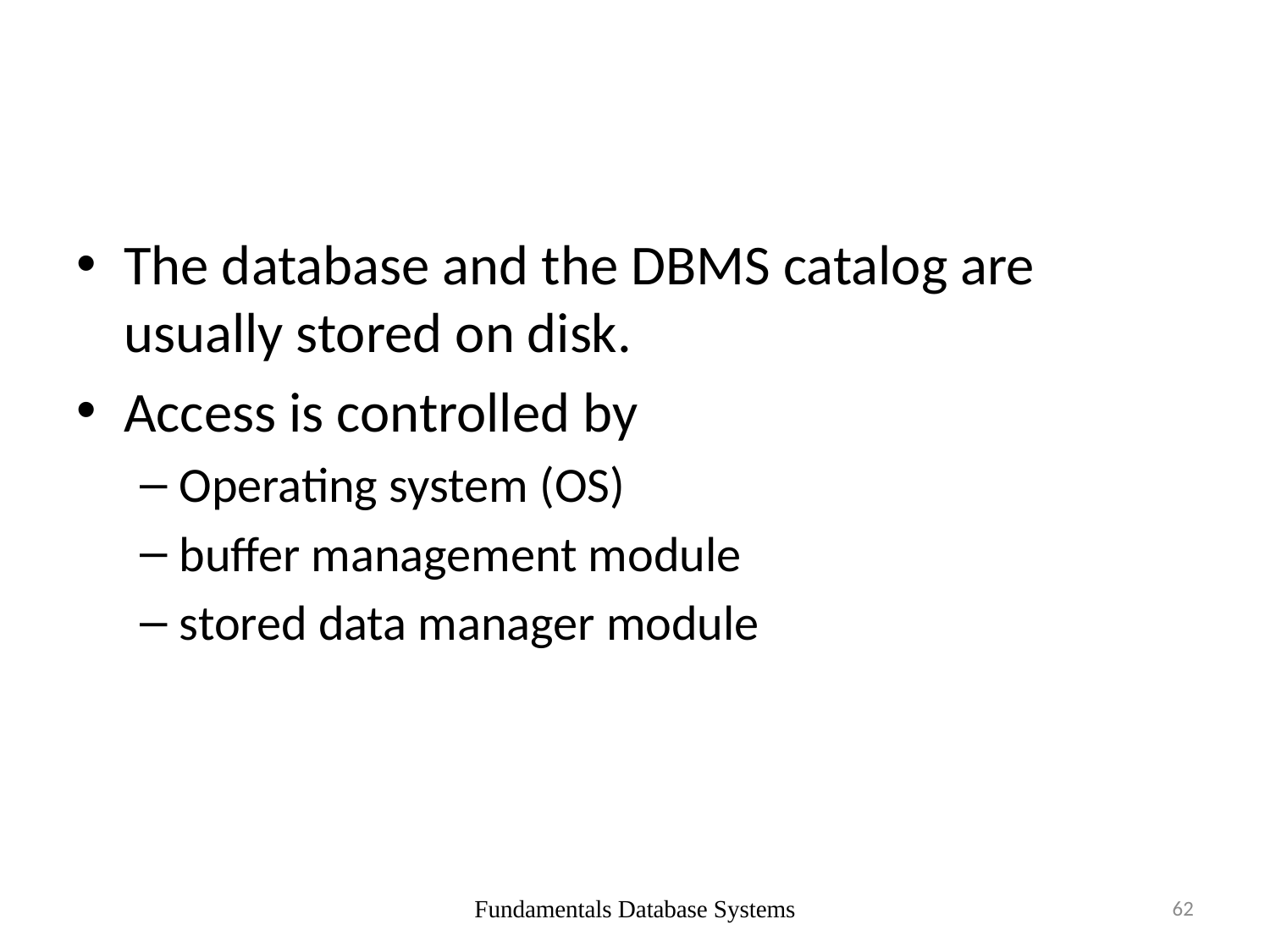

#
The database and the DBMS catalog are usually stored on disk.
Access is controlled by
Operating system (OS)
buffer management module
stored data manager module

Fundamentals Database Systems
62